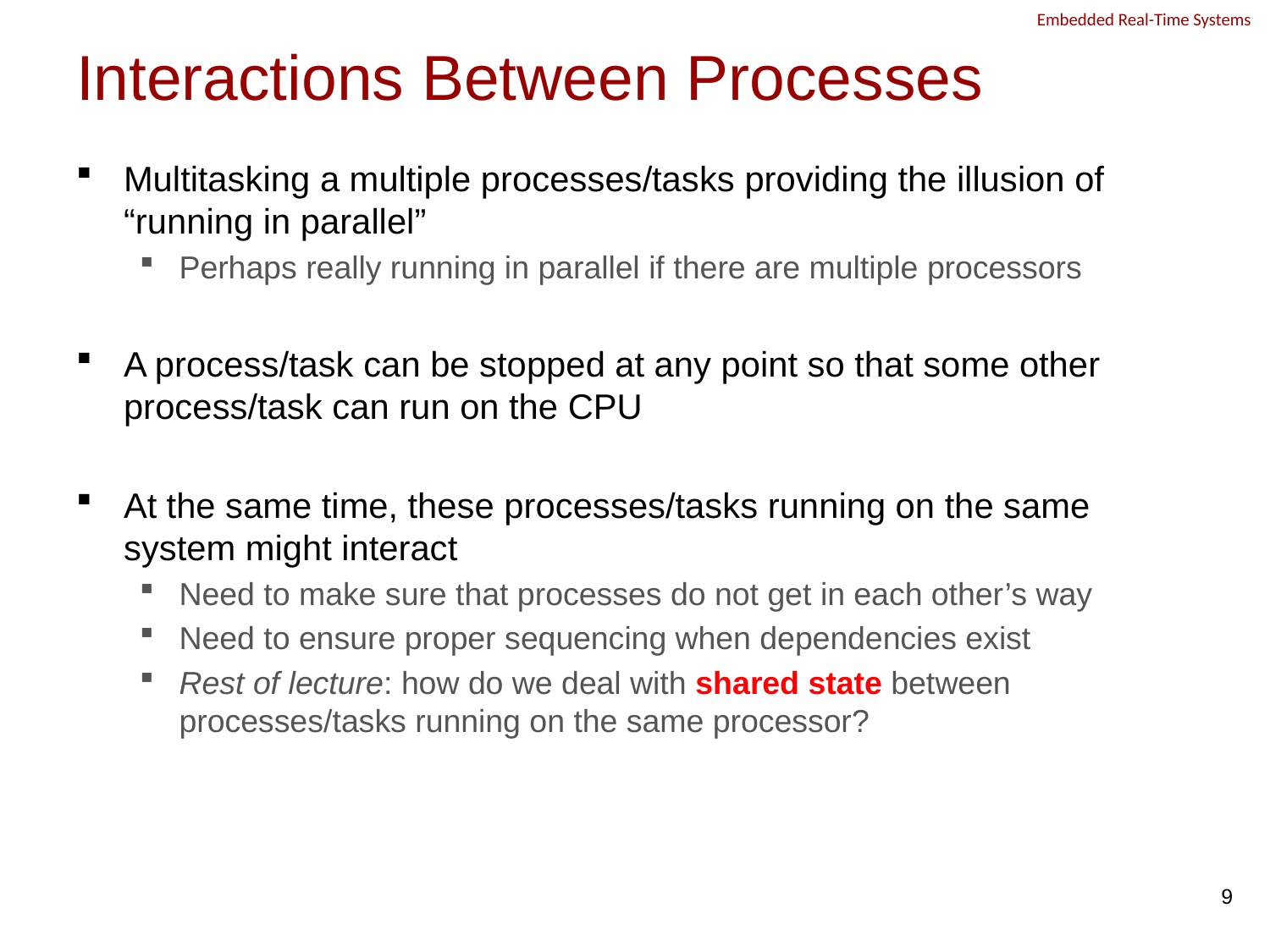

# Interactions Between Processes
Multitasking a multiple processes/tasks providing the illusion of  “running in parallel”
Perhaps really running in parallel if there are multiple processors

A process/task can be stopped at any point so that some other process/task can run on the CPU

At the same time, these processes/tasks running on the same system might interact
Need to make sure that processes do not get in each other’s way
Need to ensure proper sequencing when dependencies exist
Rest of lecture: how do we deal with shared state between processes/tasks running on the same processor?

9